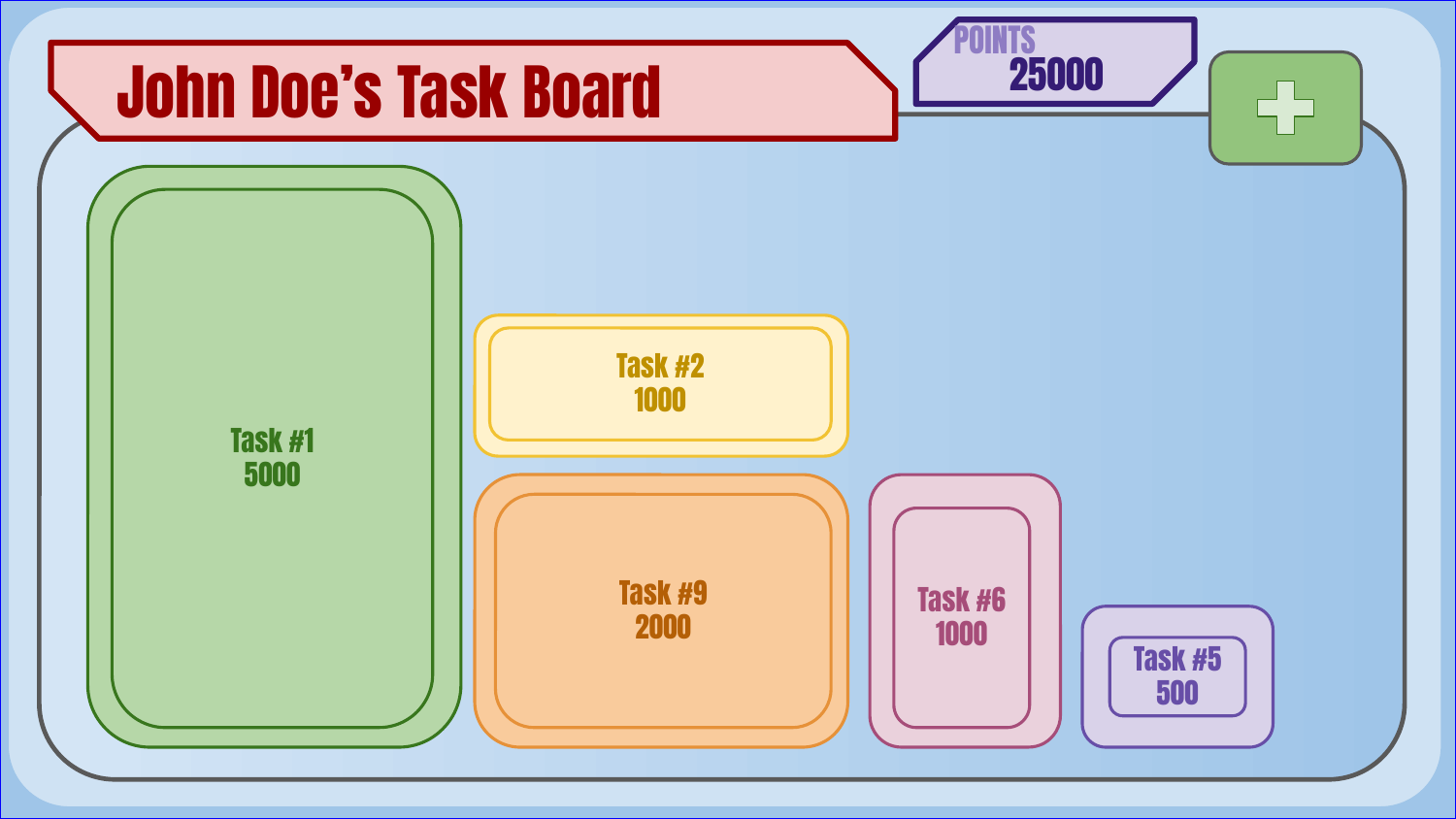

POINTS

25000

John Doe’s Task Board

Task #1
5000

Task #2
1000

Task #9
2000
Task #6
1000

Task #5
500